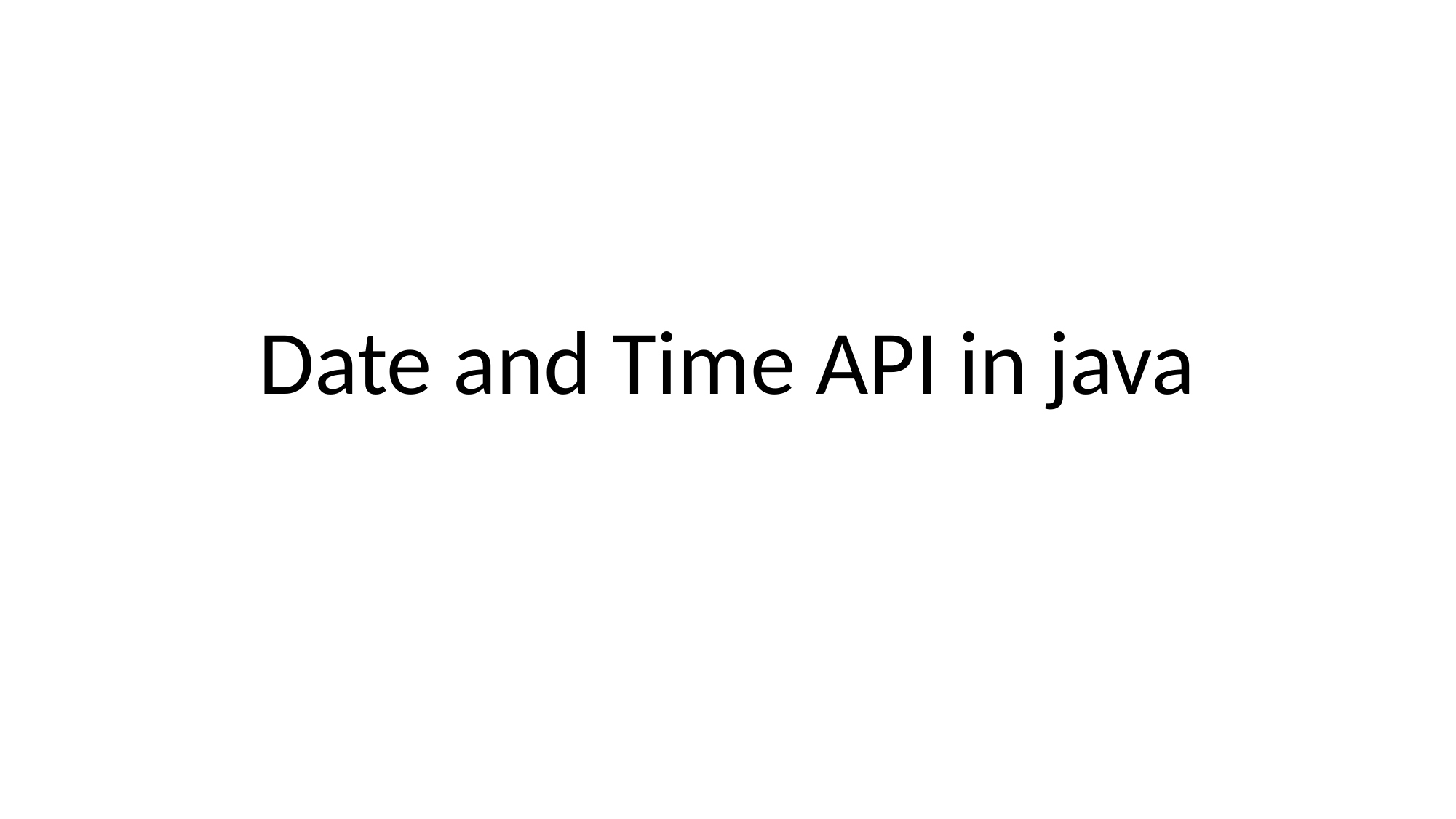

# Date and Time API in java